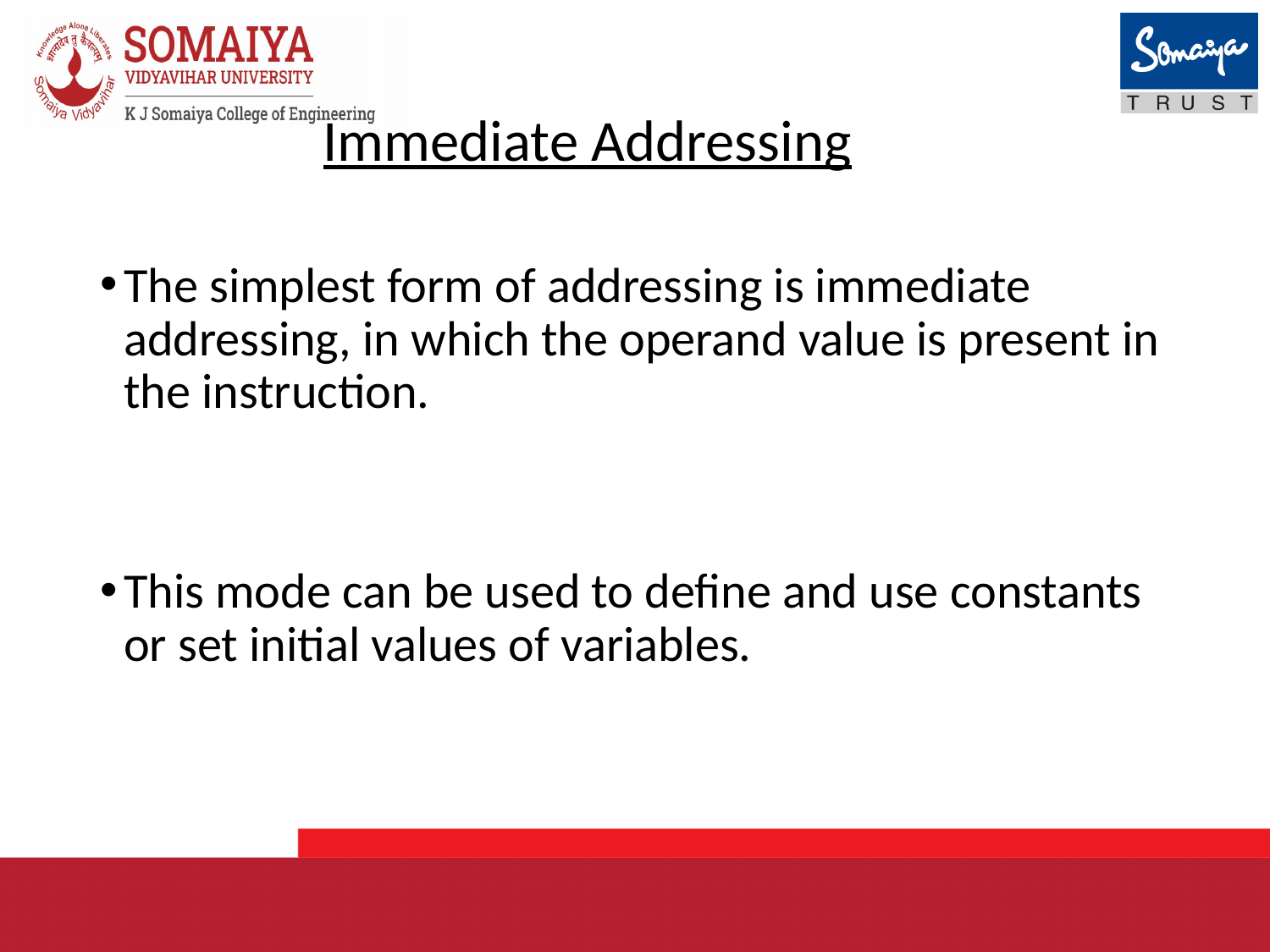

# Immediate Addressing
The simplest form of addressing is immediate addressing, in which the operand value is present in the instruction.

This mode can be used to define and use constants or set initial values of variables.